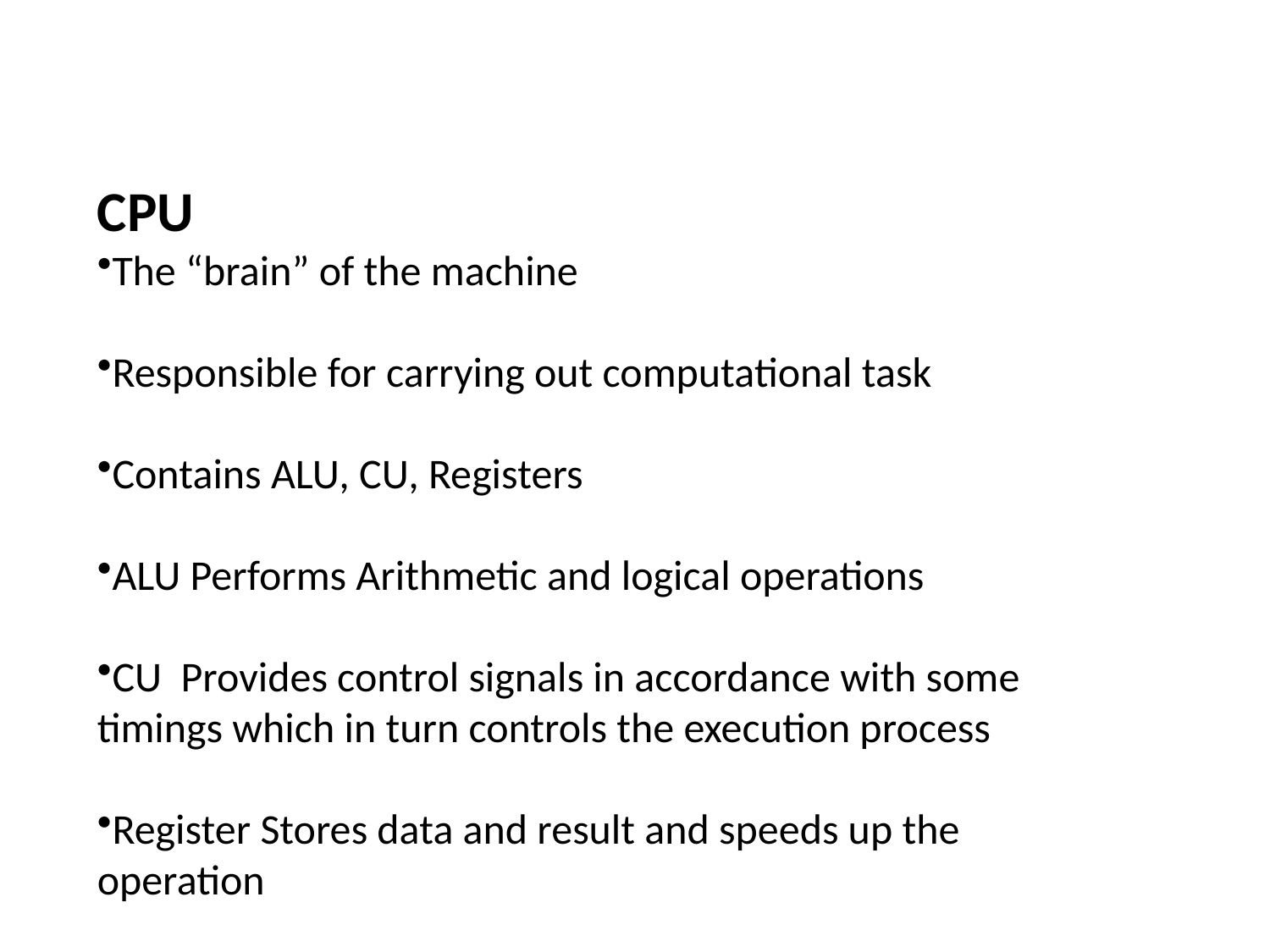

CPU
The “brain” of the machine

Responsible for carrying out computational task

Contains ALU, CU, Registers

ALU Performs Arithmetic and logical operations

CU  Provides control signals in accordance with some timings which in turn controls the execution process

Register Stores data and result and speeds up the operation